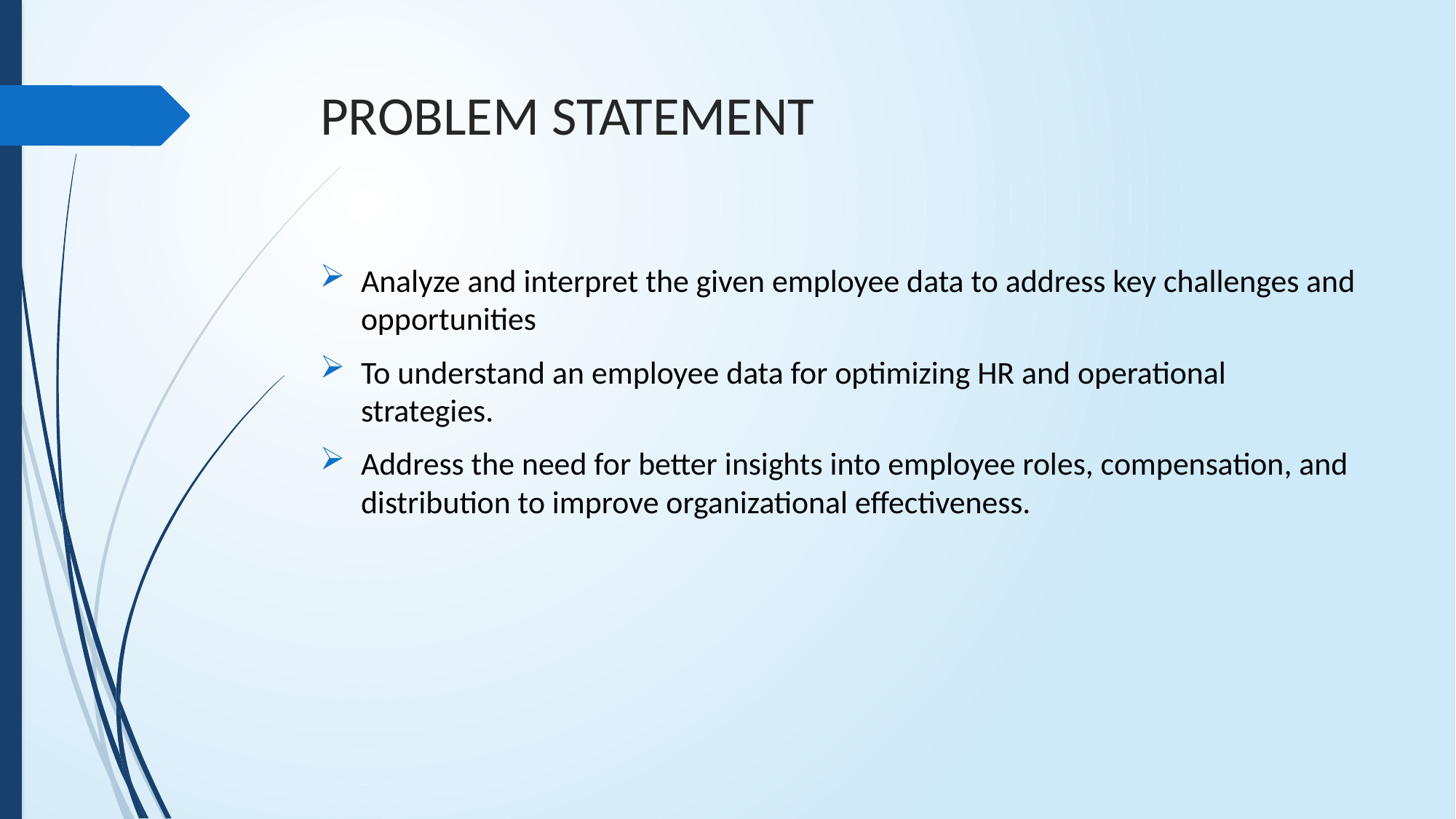

# PROBLEM STATEMENT
Analyze and interpret the given employee data to address key challenges and opportunities
To understand an employee data for optimizing HR and operational strategies.
Address the need for better insights into employee roles, compensation, and distribution to improve organizational effectiveness.